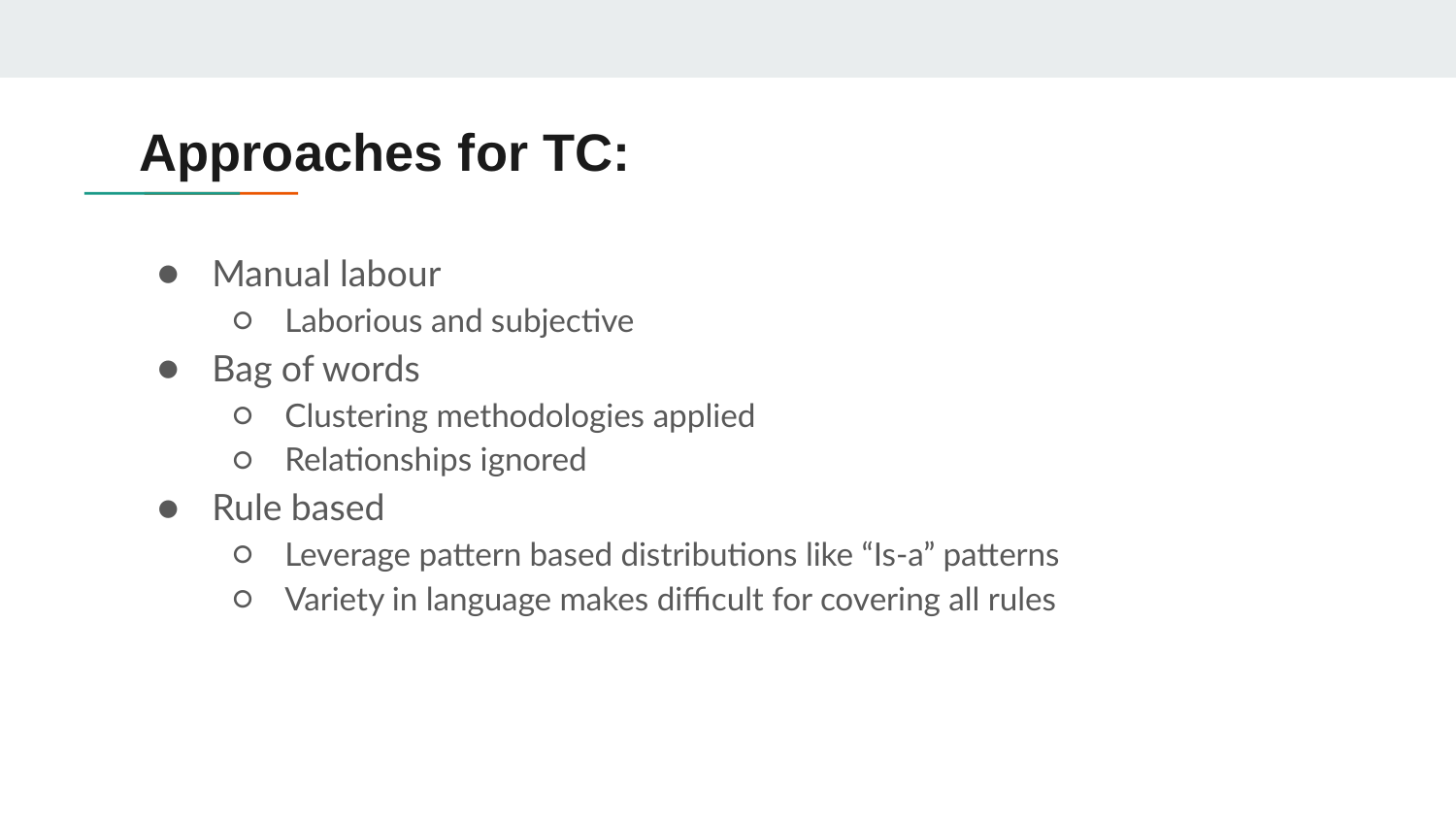

# Approaches for TC:
Manual labour
Laborious and subjective
Bag of words
Clustering methodologies applied
Relationships ignored
Rule based
Leverage pattern based distributions like “Is-a” patterns
Variety in language makes difficult for covering all rules